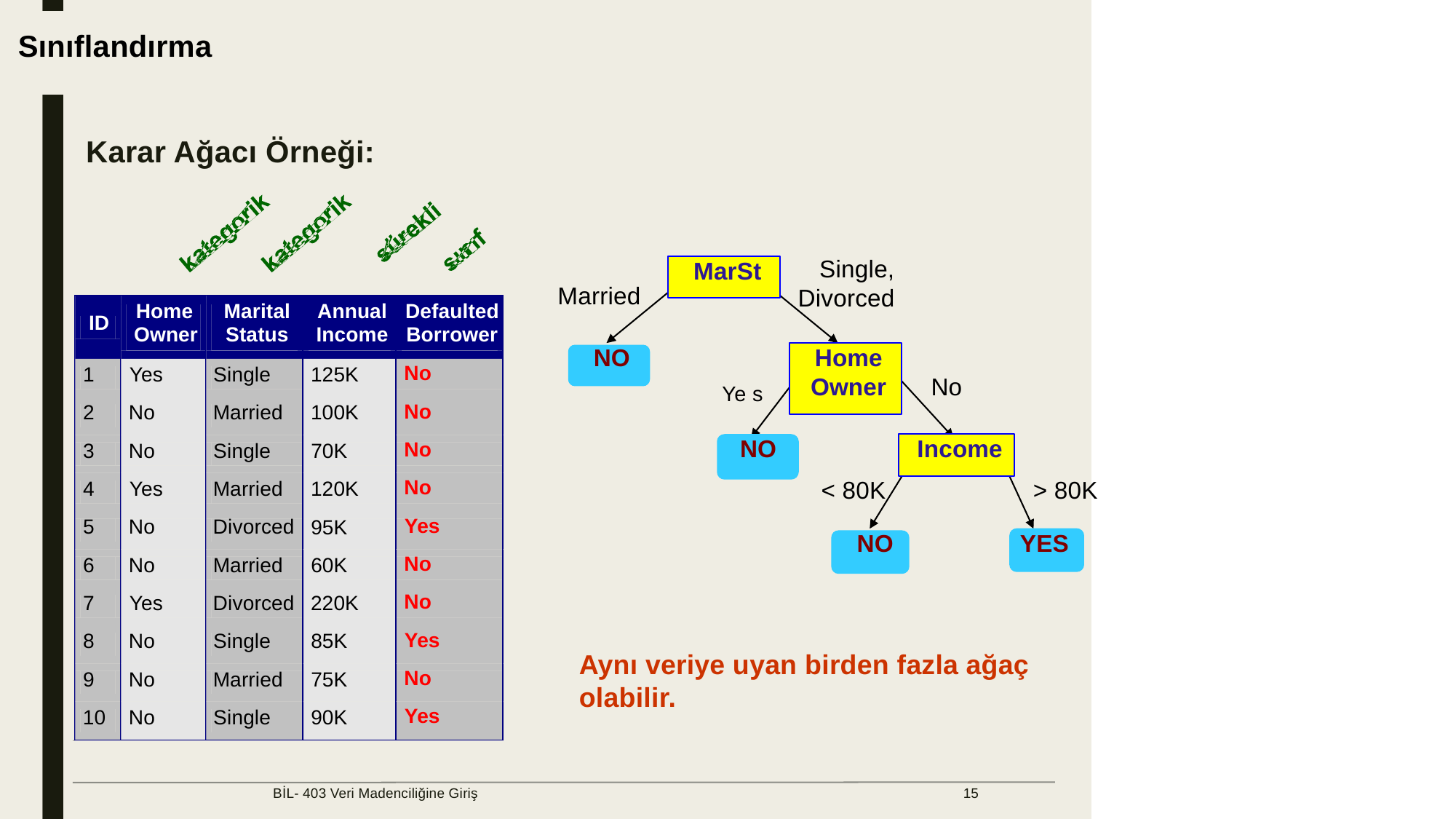

Sınıflandırma
Karar Ağacı Örneği:

Single,
Divorced

MarSt
Married

Home
Marital
Annual
Defaulted

ID

Owner
Status
Income
Borrower

NO
Home
Owner

No
1
Yes
Single
125K

No

Ye s

No
2
No
Married
100K

NO
Income

No
3
No
Single
70K

No
< 80K
> 80K
4
Yes
Married
120K

Yes
5
No
Divorced
95K

YES
NO

No
6
No
Married
60K

No
7
Yes
Divorced
220K

Yes
8
No
Single
85K

Aynı veriye uyan birden fazla ağaç
olabilir.

No
9
No
Married
75K

Yes
10
No
Single
90K

10

BİL- 403 Veri Madenciliğine Giriş
15